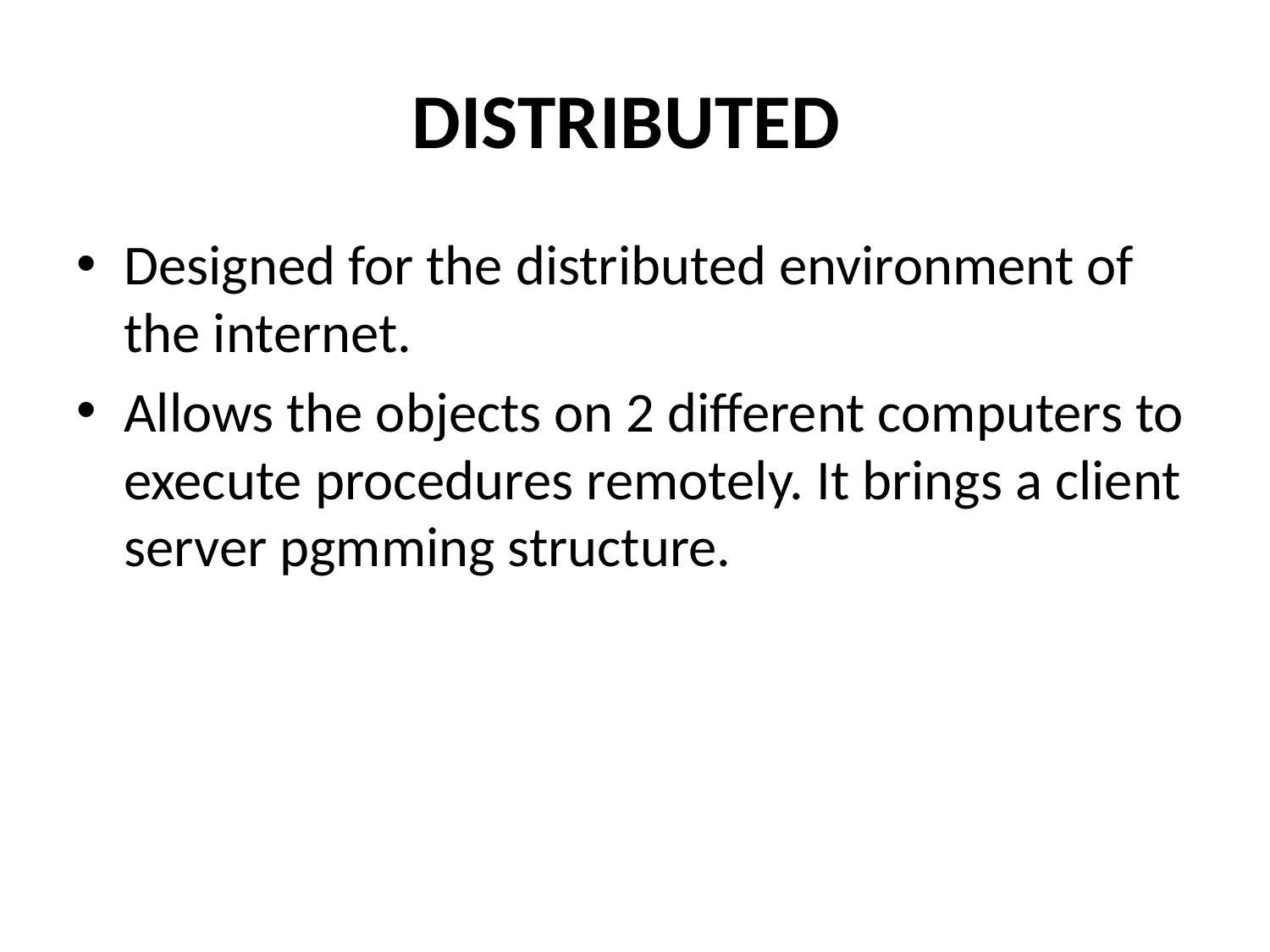

# DISTRIBUTED
Designed for the distributed environment of the internet.
Allows the objects on 2 different computers to execute procedures remotely. It brings a client server pgmming structure.